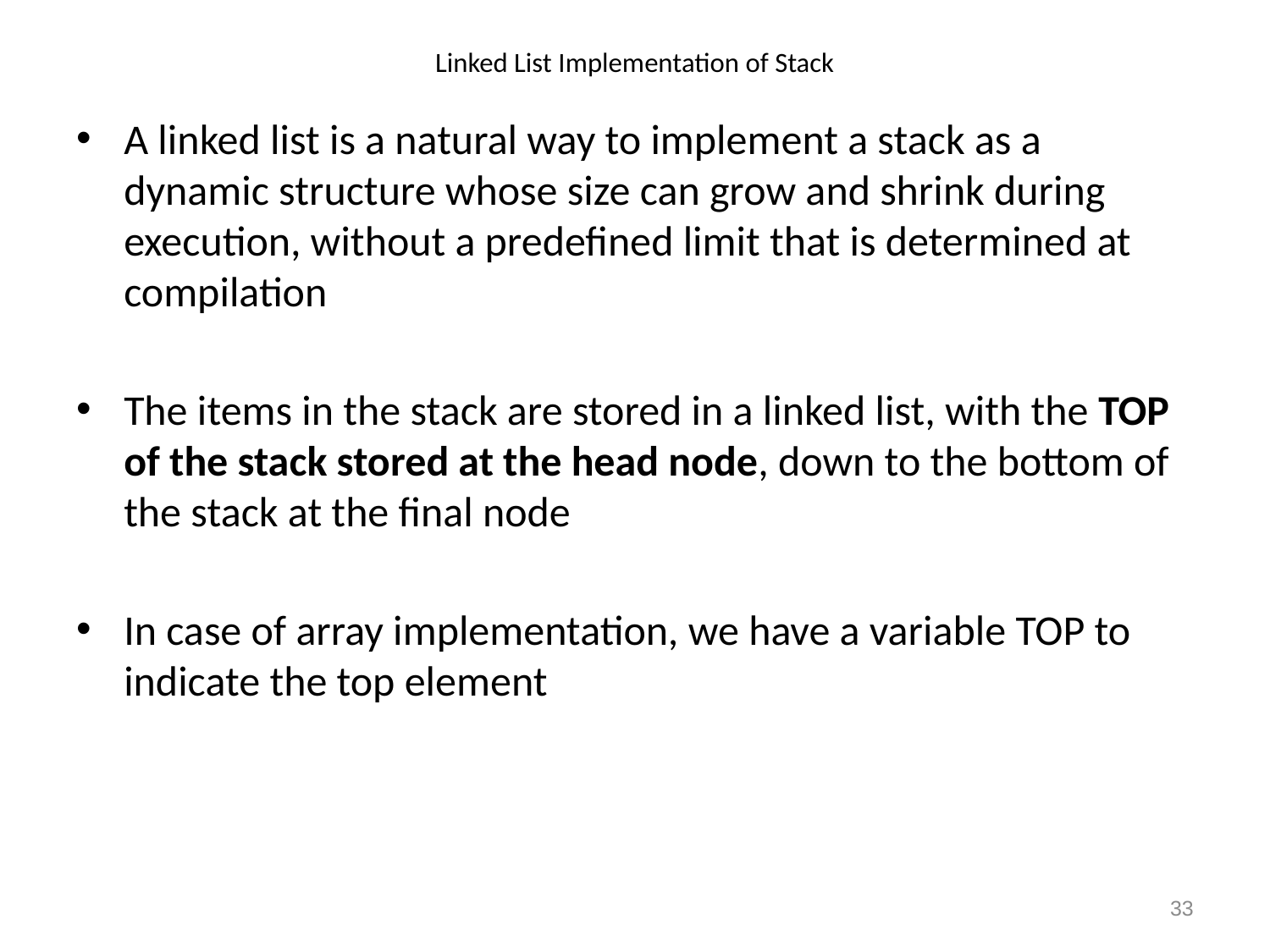

# Linked List Implementation of Stack
A linked list is a natural way to implement a stack as a dynamic structure whose size can grow and shrink during execution, without a predefined limit that is determined at compilation

The items in the stack are stored in a linked list, with the TOP of the stack stored at the head node, down to the bottom of the stack at the final node

In case of array implementation, we have a variable TOP to indicate the top element

33